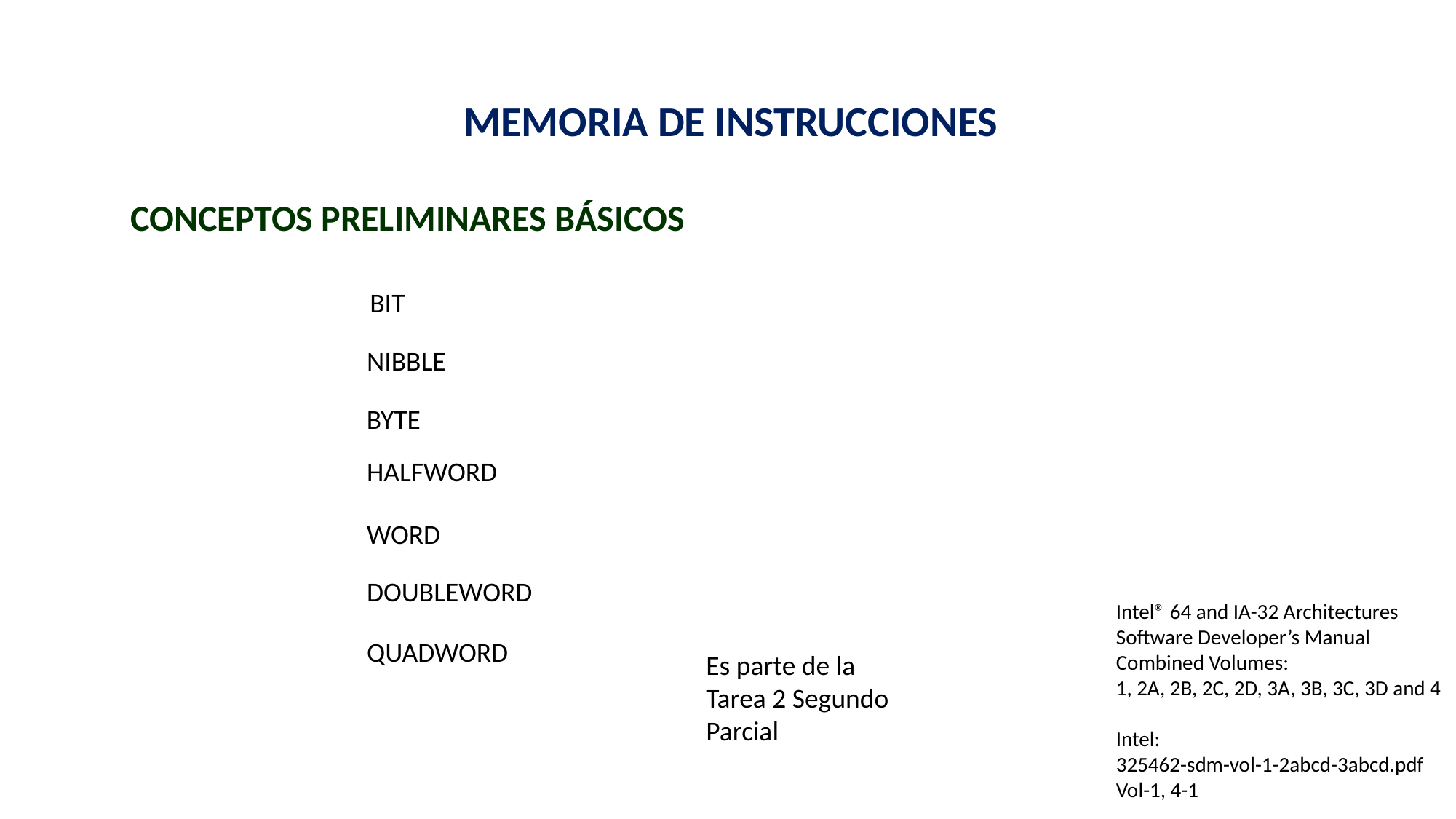

MEMORIA DE INSTRUCCIONES
CONCEPTOS PRELIMINARES BÁSICOS
BIT
NIBBLE
BYTE
HALFWORD
WORD
DOUBLEWORD
Intel® 64 and IA-32 Architectures
Software Developer’s Manual
Combined Volumes:
1, 2A, 2B, 2C, 2D, 3A, 3B, 3C, 3D and 4

Intel:
325462-sdm-vol-1-2abcd-3abcd.pdf
Vol-1, 4-1
QUADWORD
Es parte de la Tarea 2 Segundo Parcial